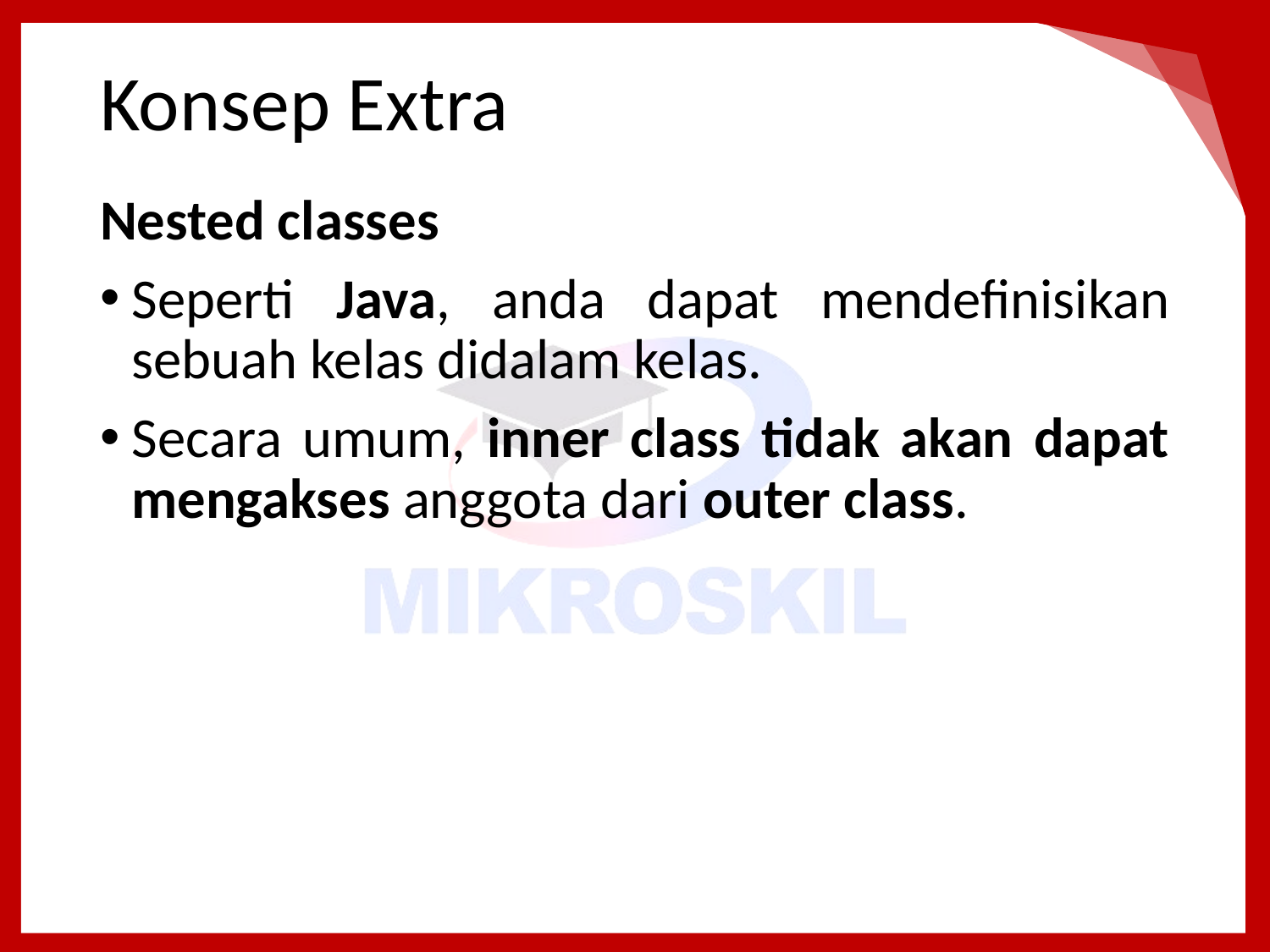

# Konsep Extra
Nested classes
Seperti Java, anda dapat mendefinisikan sebuah kelas didalam kelas.
Secara umum, inner class tidak akan dapat mengakses anggota dari outer class.